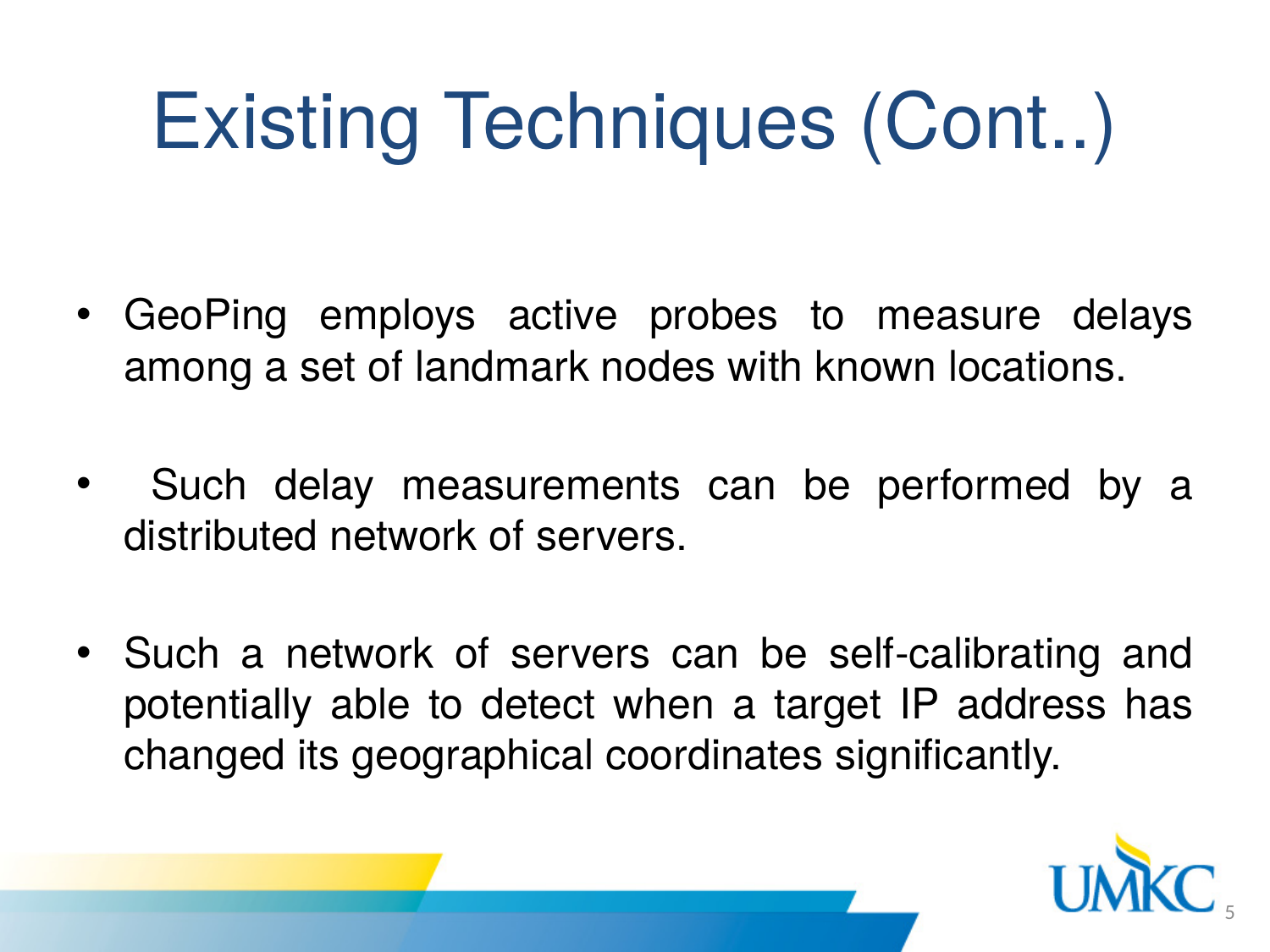

# Existing Techniques (Cont..)

GeoPing employs active probes to measure delays among a set of landmark nodes with known locations.

 Such delay measurements can be performed by a distributed network of servers.

Such a network of servers can be self-calibrating and potentially able to detect when a target IP address has changed its geographical coordinates significantly.

5